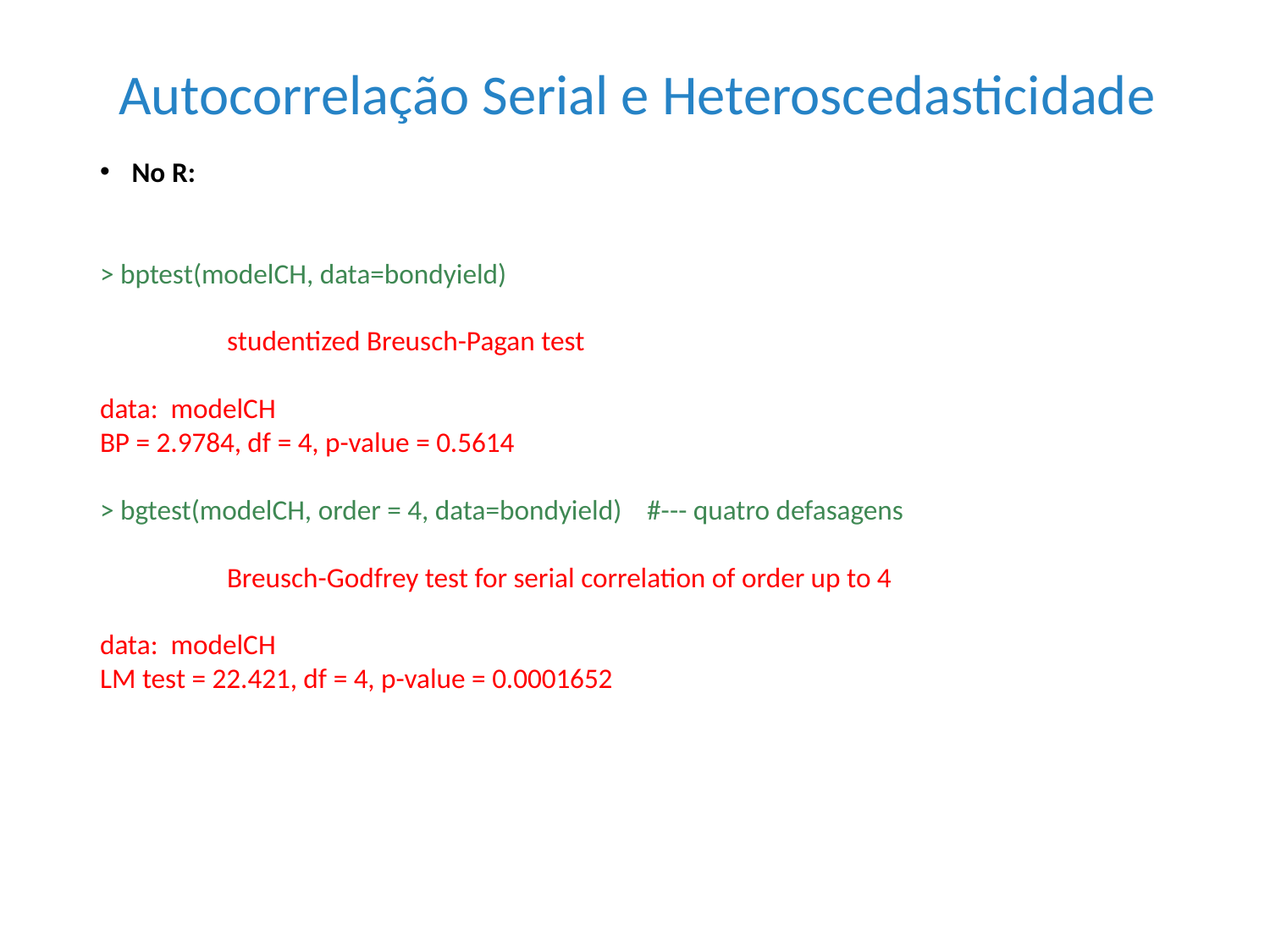

# Autocorrelação Serial e Heteroscedasticidade
No R:

> bptest(modelCH, data=bondyield)

	studentized Breusch-Pagan test

data:  modelCH
BP = 2.9784, df = 4, p-value = 0.5614

> bgtest(modelCH, order = 4, data=bondyield)    #--- quatro defasagens

	Breusch-Godfrey test for serial correlation of order up to 4

data:  modelCH
LM test = 22.421, df = 4, p-value = 0.0001652